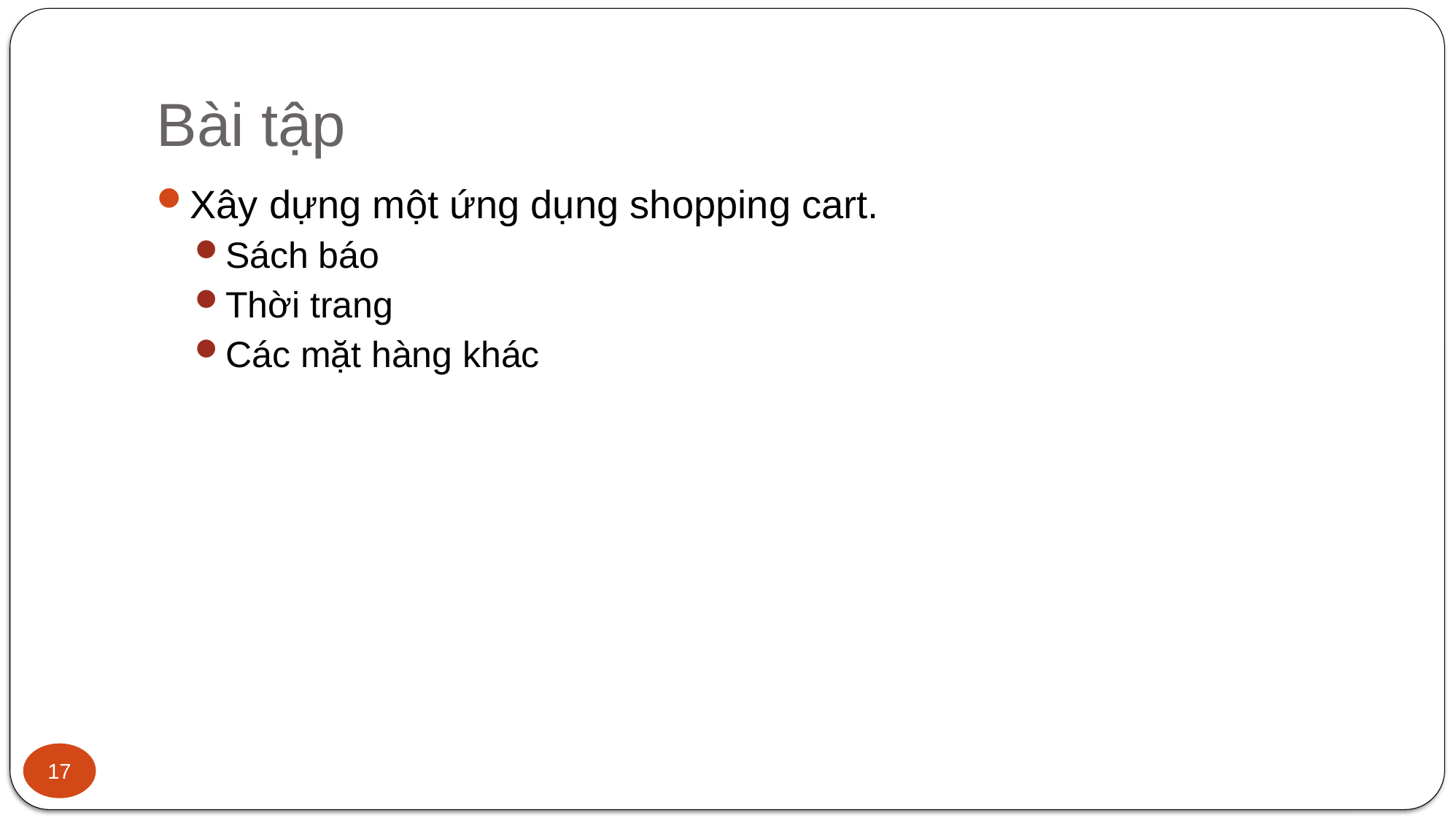

# Bài tập
Xây dựng một ứng dụng shopping cart.
Sách báo
Thời trang
Các mặt hàng khác

17